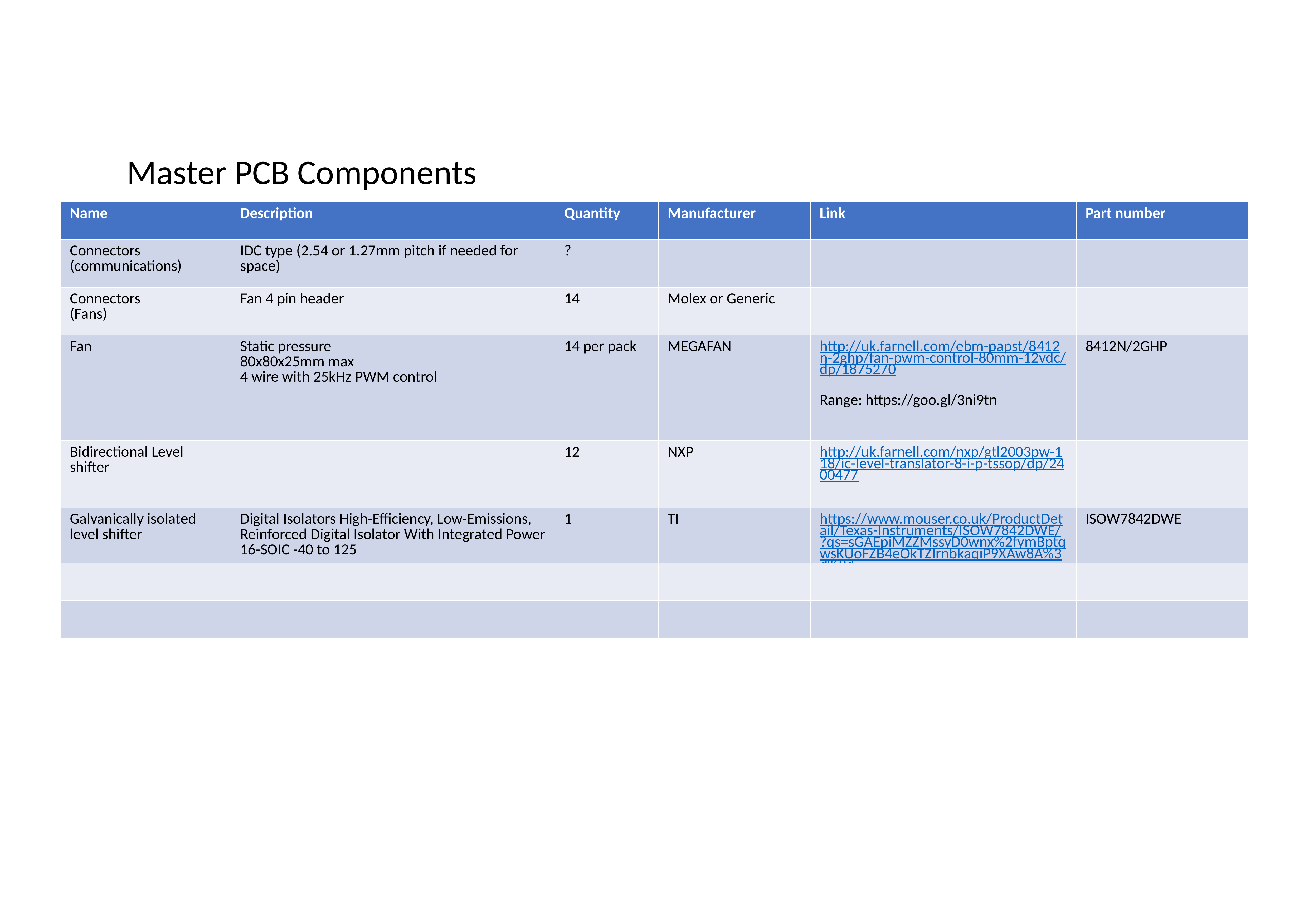

# Master PCB Components
| Name | Description | Quantity | Manufacturer | Link | Part number |
| --- | --- | --- | --- | --- | --- |
| Connectors (communications) | IDC type (2.54 or 1.27mm pitch if needed for space) | ? |  |  |  |
| Connectors (Fans) | Fan 4 pin header | 14 | Molex or Generic |  |  |
| Fan | Static pressure 80x80x25mm max 4 wire with 25kHz PWM control | 14 per pack | MEGAFAN | http://uk.farnell.com/ebm-papst/8412n-2ghp/fan-pwm-control-80mm-12vdc/dp/1875270 Range: https://goo.gl/3ni9tn | 8412N/2GHP |
| Bidirectional Level shifter |  | 12 | NXP | http://uk.farnell.com/nxp/gtl2003pw-118/ic-level-translator-8-i-p-tssop/dp/2400477 |  |
| Galvanically isolated level shifter | Digital Isolators High-Efficiency, Low-Emissions, Reinforced Digital Isolator With Integrated Power 16-SOIC -40 to 125 | 1 | TI | https://www.mouser.co.uk/ProductDetail/Texas-Instruments/ISOW7842DWE/?qs=sGAEpiMZZMssyD0wnx%2fymBptqwsKUoFZB4eOkTZIrnbkaqiP9XAw8A%3d%3d | ISOW7842DWE |
|  |  |  |  |  |  |
|  |  |  |  |  |  |